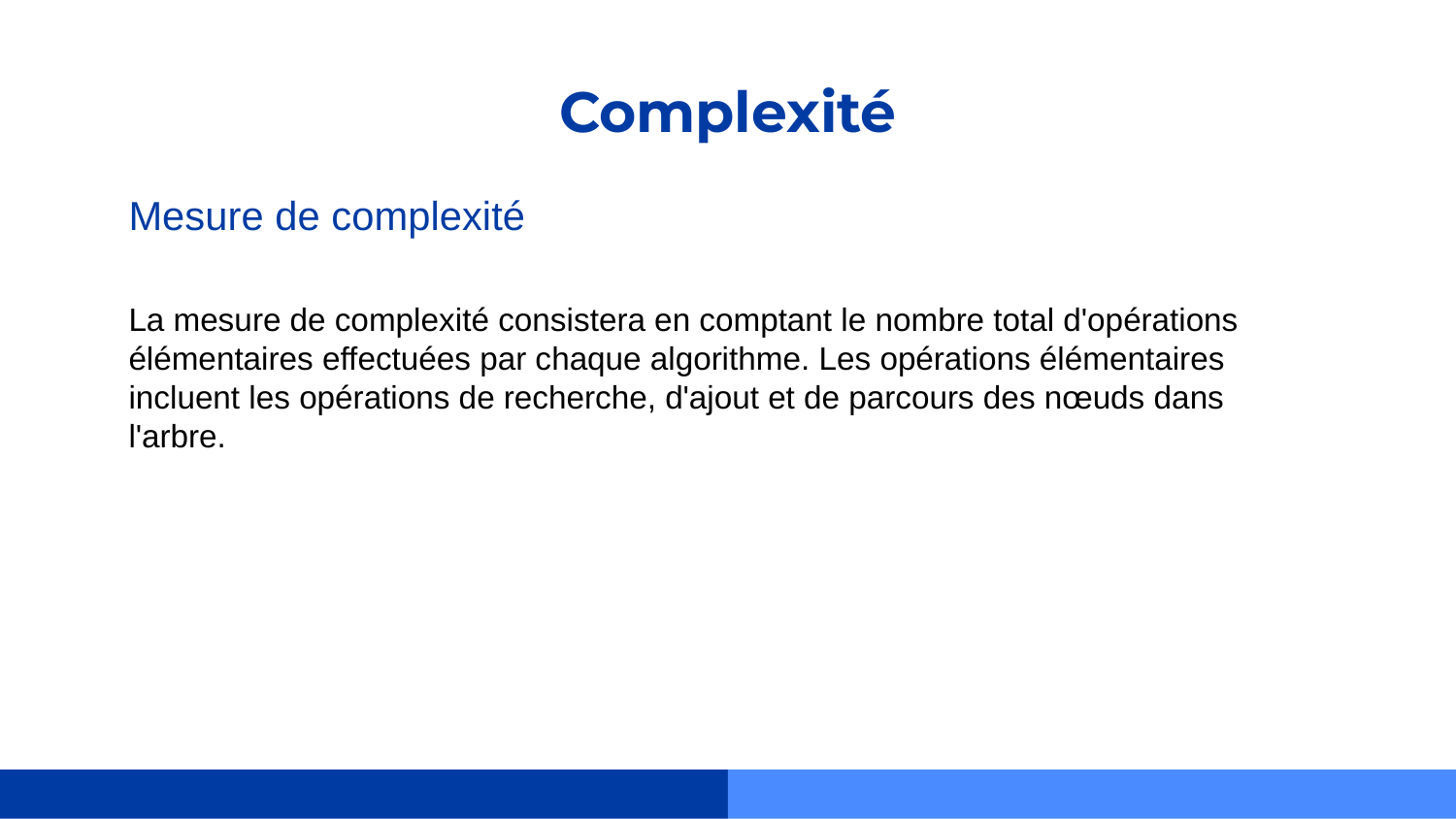

# Complexité
Mesure de complexité
La mesure de complexité consistera en comptant le nombre total d'opérations élémentaires effectuées par chaque algorithme. Les opérations élémentaires incluent les opérations de recherche, d'ajout et de parcours des nœuds dans l'arbre.